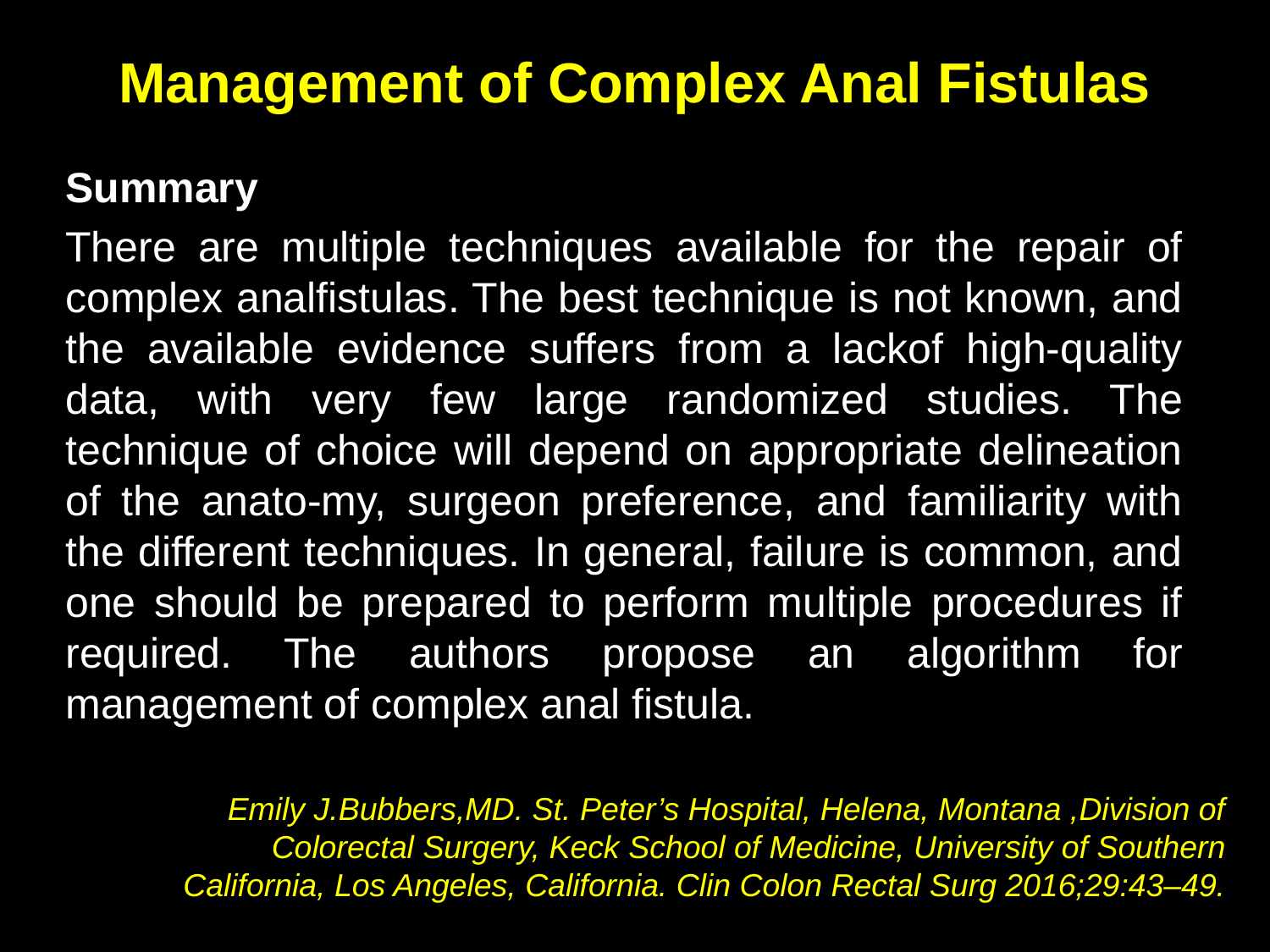

# Management of Complex Anal Fistulas
Summary
There are multiple techniques available for the repair of complex analfistulas. The best technique is not known, and the available evidence suffers from a lackof high-quality data, with very few large randomized studies. The technique of choice will depend on appropriate delineation of the anato-my, surgeon preference, and familiarity with the different techniques. In general, failure is common, and one should be prepared to perform multiple procedures if required. The authors propose an algorithm for management of complex anal fistula.
Emily J.Bubbers,MD. St. Peter’s Hospital, Helena, Montana ,Division of Colorectal Surgery, Keck School of Medicine, University of Southern California, Los Angeles, California. Clin Colon Rectal Surg 2016;29:43–49.